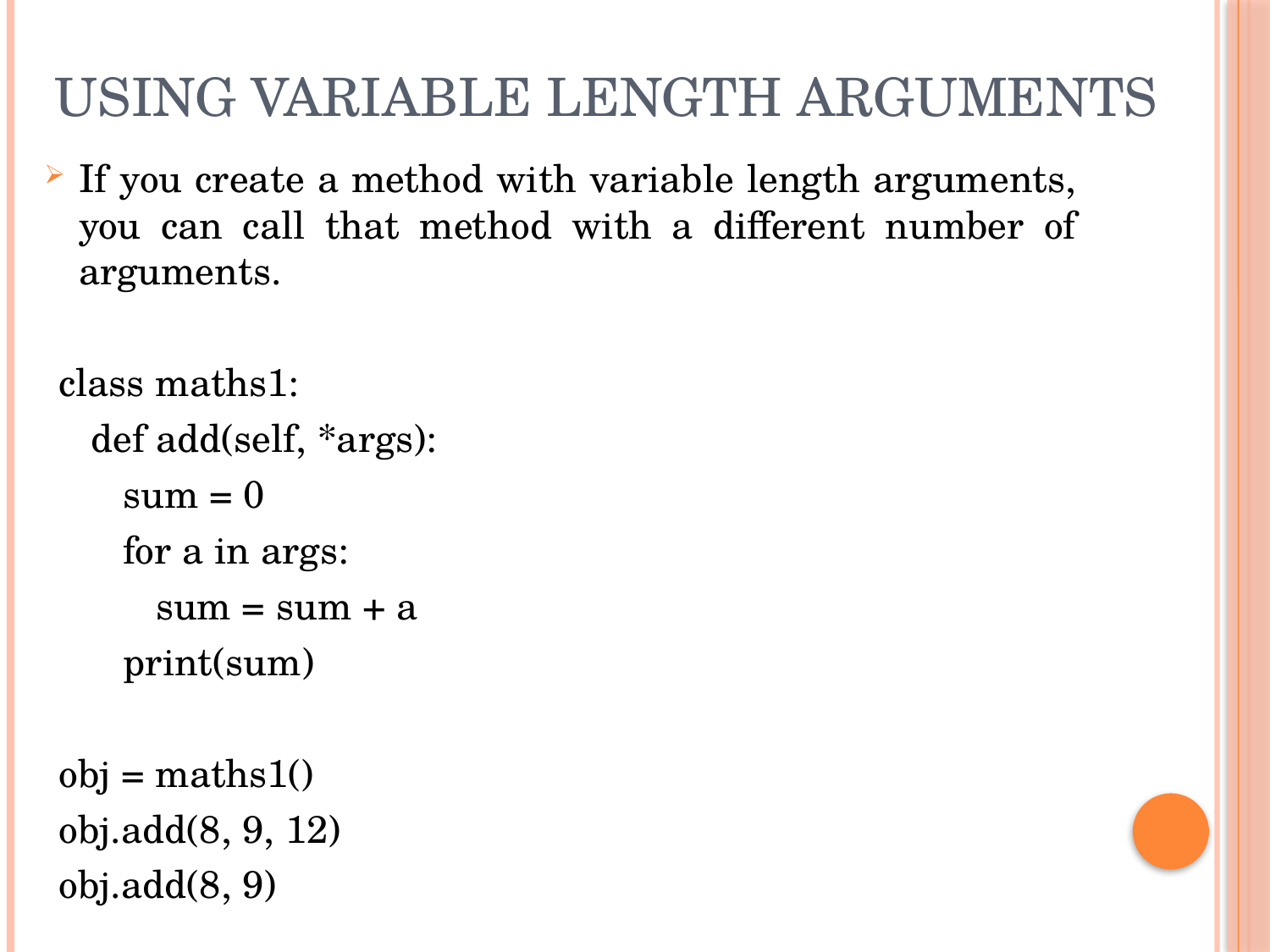

# Using Variable Length Arguments
If you create a method with variable length arguments, you can call that method with a different number of arguments.

class maths1:
   def add(self, *args):
      sum = 0
      for a in args:
         sum = sum + a
      print(sum)

obj = maths1()
obj.add(8, 9, 12)
obj.add(8, 9)